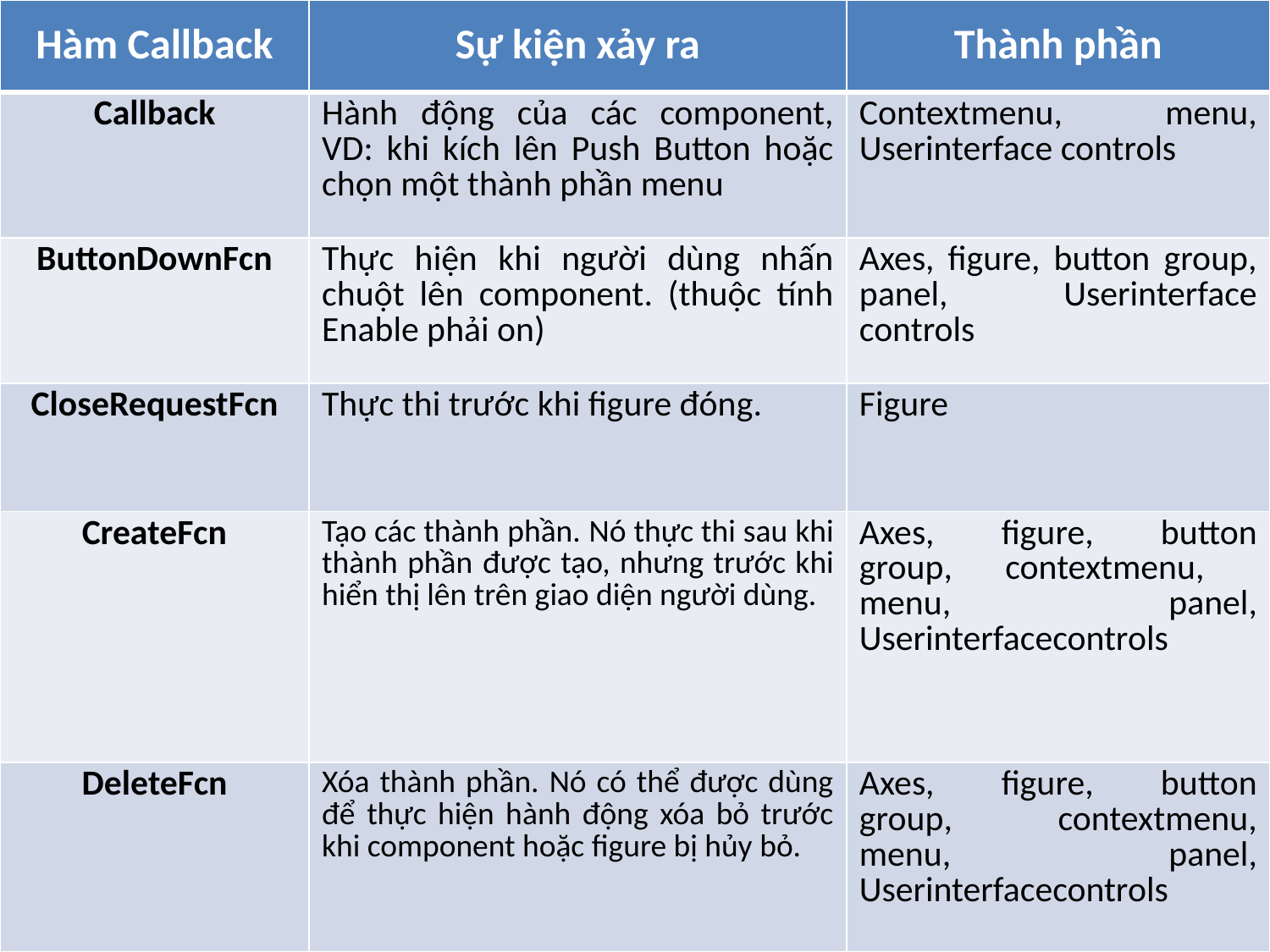

# 4.Hàm Callback trong lập trình GUI
| Hàm Callback | Sự kiện xảy ra | Thành phần |
| --- | --- | --- |
| Callback | Hành động của các component, VD: khi kích lên Push Button hoặc chọn một thành phần menu | Contextmenu, menu, Userinterface controls |
| ButtonDownFcn | Thực hiện khi người dùng nhấn chuột lên component. (thuộc tính Enable phải on) | Axes, figure, button group, panel, Userinterface controls |
| CloseRequestFcn | Thực thi trước khi figure đóng. | Figure |
| CreateFcn | Tạo các thành phần. Nó thực thi sau khi thành phần được tạo, nhưng trước khi hiển thị lên trên giao diện người dùng. | Axes, figure, button group, contextmenu, menu, panel, Userinterfacecontrols |
| DeleteFcn | Xóa thành phần. Nó có thể được dùng để thực hiện hành động xóa bỏ trước khi component hoặc figure bị hủy bỏ. | Axes, figure, button group, contextmenu, menu, panel, Userinterfacecontrols |

- 10 -